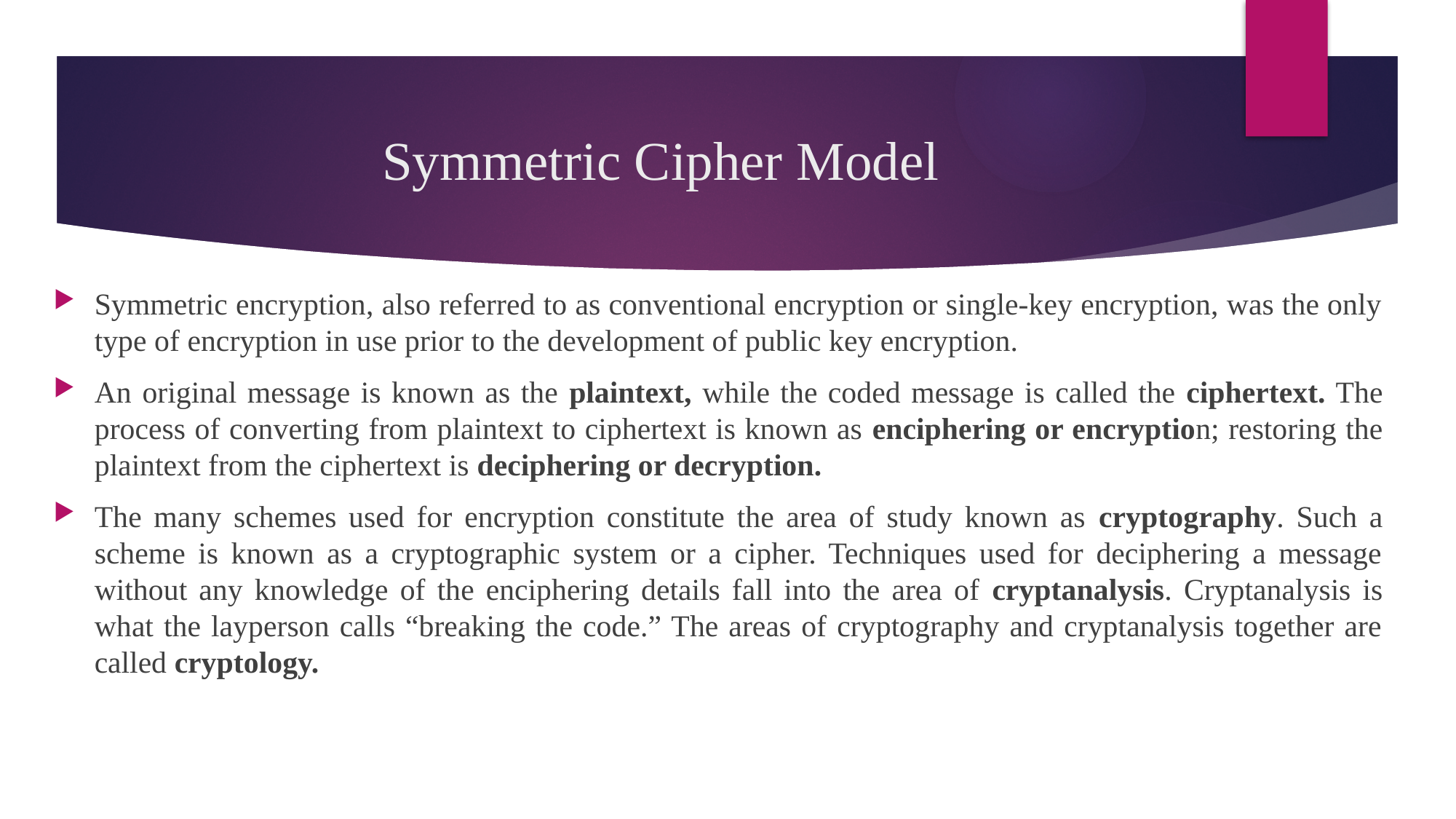

# Symmetric Cipher Model
Symmetric encryption, also referred to as conventional encryption or single-key encryption, was the only type of encryption in use prior to the development of public key encryption.
An original message is known as the plaintext, while the coded message is called the ciphertext. The process of converting from plaintext to ciphertext is known as enciphering or encryption; restoring the plaintext from the ciphertext is deciphering or decryption.
The many schemes used for encryption constitute the area of study known as cryptography. Such a scheme is known as a cryptographic system or a cipher. Techniques used for deciphering a message without any knowledge of the enciphering details fall into the area of cryptanalysis. Cryptanalysis is what the layperson calls “breaking the code.” The areas of cryptography and cryptanalysis together are called cryptology.